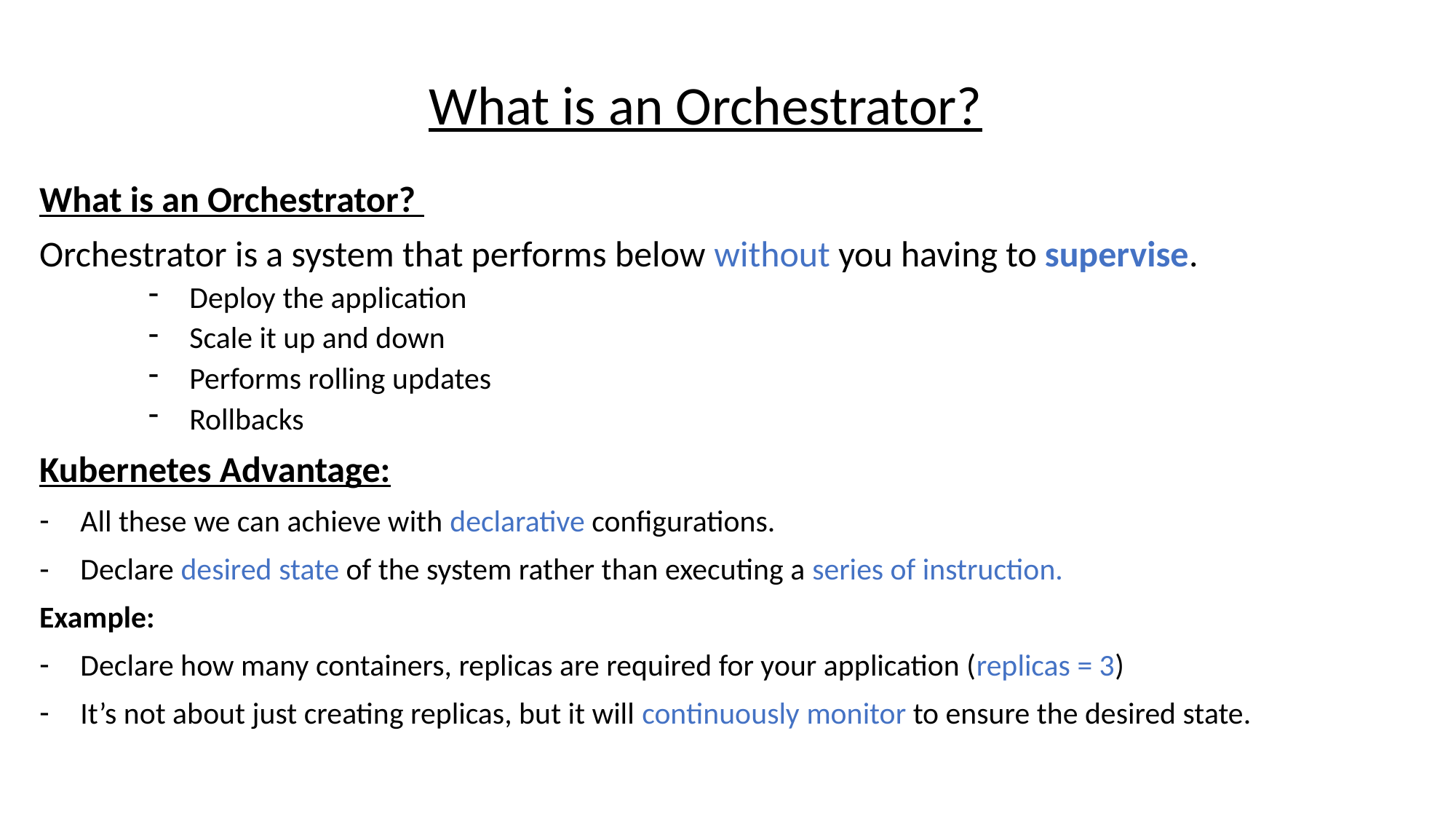

# What is an Orchestrator?
What is an Orchestrator?
Orchestrator is a system that performs below without you having to supervise.
Deploy the application
Scale it up and down
Performs rolling updates
Rollbacks
Kubernetes Advantage:
All these we can achieve with declarative configurations.
Declare desired state of the system rather than executing a series of instruction.
Example:
Declare how many containers, replicas are required for your application (replicas = 3)
It’s not about just creating replicas, but it will continuously monitor to ensure the desired state.